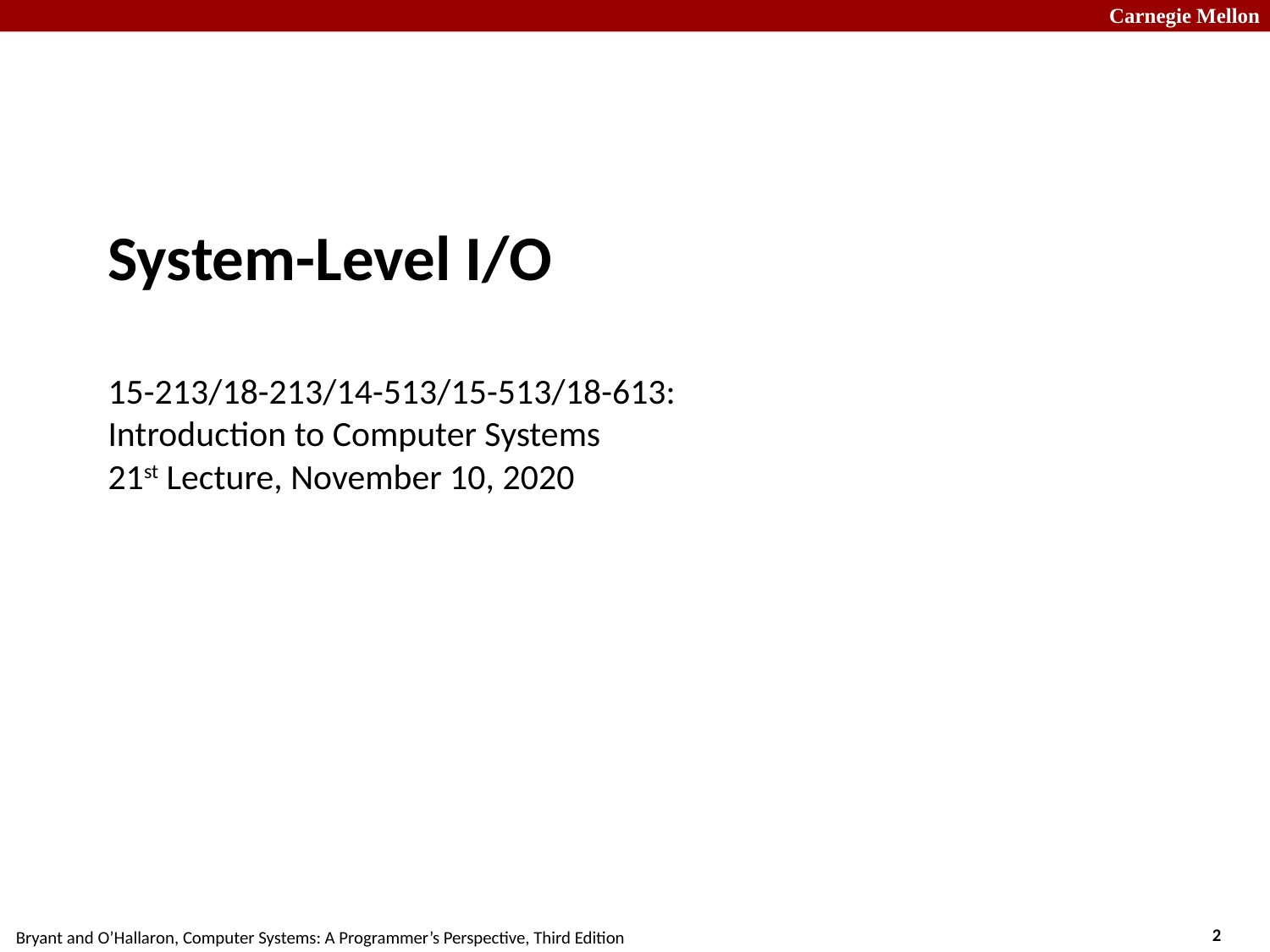

# System-Level I/O 15-213/18-213/14-513/15-513/18-613: Introduction to Computer Systems 21st Lecture, November 10, 2020